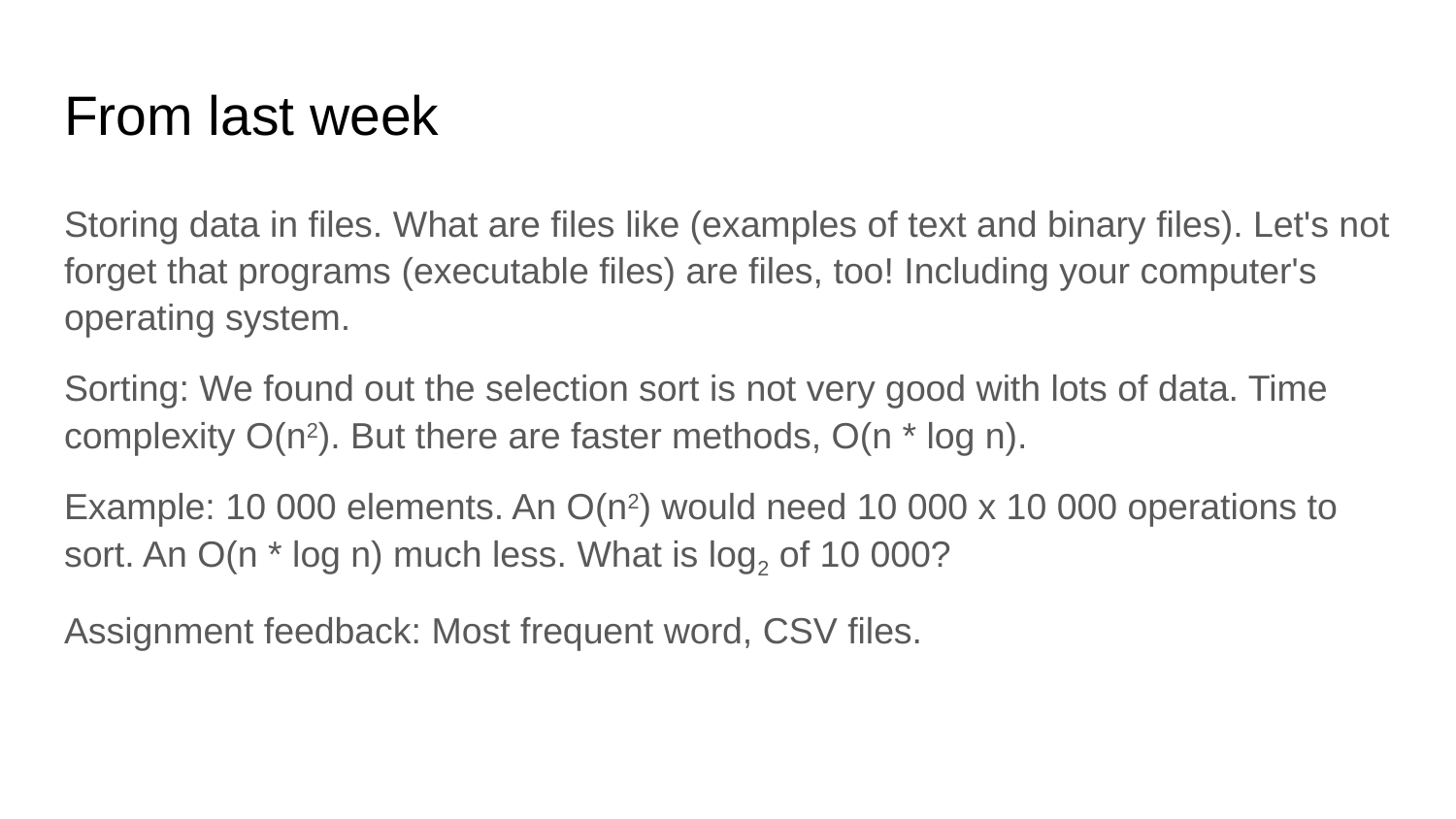

# From last week
Storing data in files. What are files like (examples of text and binary files). Let's not forget that programs (executable files) are files, too! Including your computer's operating system.
Sorting: We found out the selection sort is not very good with lots of data. Time complexity O(n2). But there are faster methods, O(n * log n).
Example: 10 000 elements. An O(n2) would need 10 000 x 10 000 operations to sort. An O(n * log n) much less. What is log2 of 10 000?
Assignment feedback: Most frequent word, CSV files.